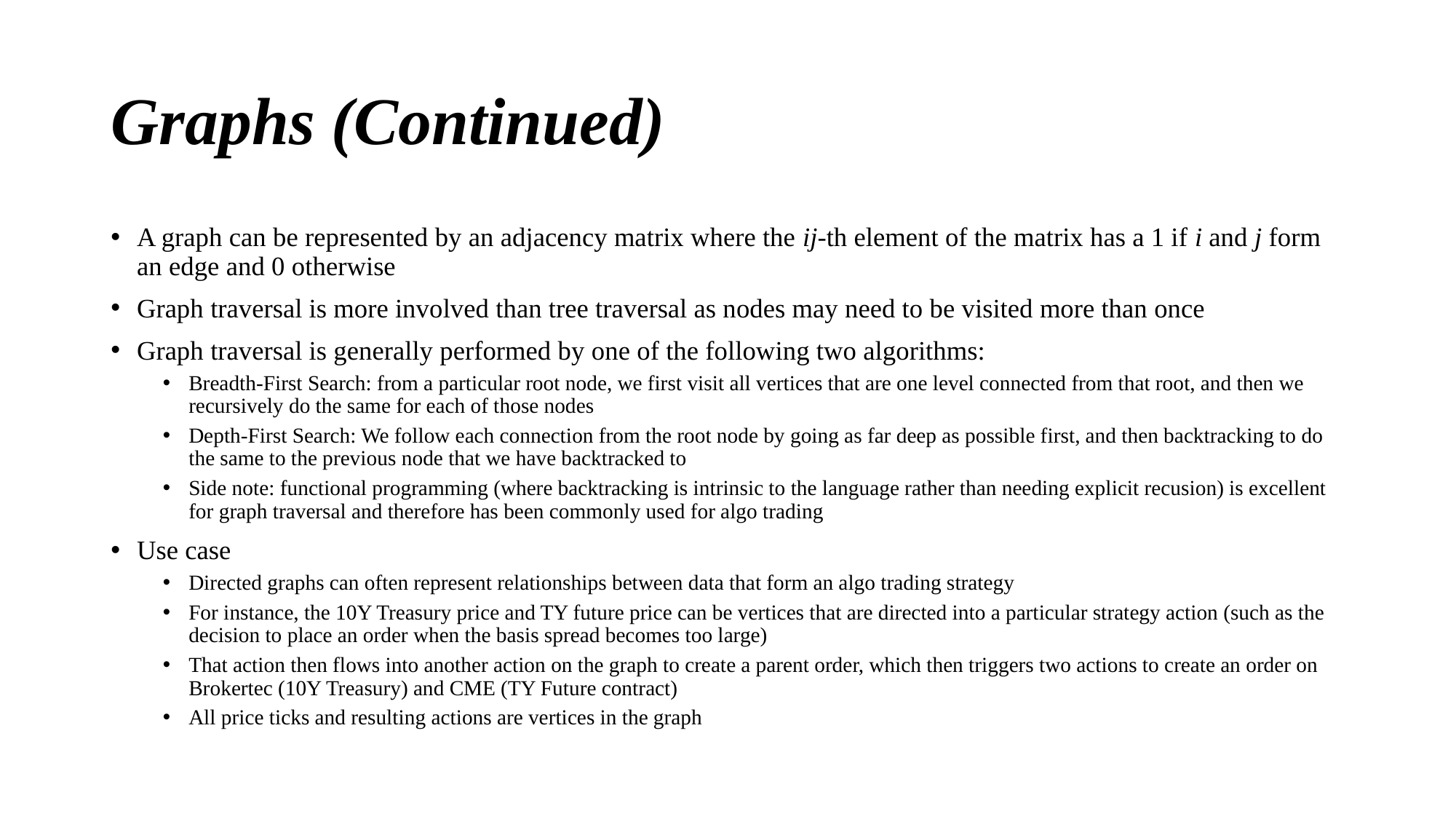

# Graphs (Continued)
A graph can be represented by an adjacency matrix where the ij-th element of the matrix has a 1 if i and j form an edge and 0 otherwise
Graph traversal is more involved than tree traversal as nodes may need to be visited more than once
Graph traversal is generally performed by one of the following two algorithms:
Breadth-First Search: from a particular root node, we first visit all vertices that are one level connected from that root, and then we recursively do the same for each of those nodes
Depth-First Search: We follow each connection from the root node by going as far deep as possible first, and then backtracking to do the same to the previous node that we have backtracked to
Side note: functional programming (where backtracking is intrinsic to the language rather than needing explicit recusion) is excellent for graph traversal and therefore has been commonly used for algo trading
Use case
Directed graphs can often represent relationships between data that form an algo trading strategy
For instance, the 10Y Treasury price and TY future price can be vertices that are directed into a particular strategy action (such as the decision to place an order when the basis spread becomes too large)
That action then flows into another action on the graph to create a parent order, which then triggers two actions to create an order on Brokertec (10Y Treasury) and CME (TY Future contract)
All price ticks and resulting actions are vertices in the graph